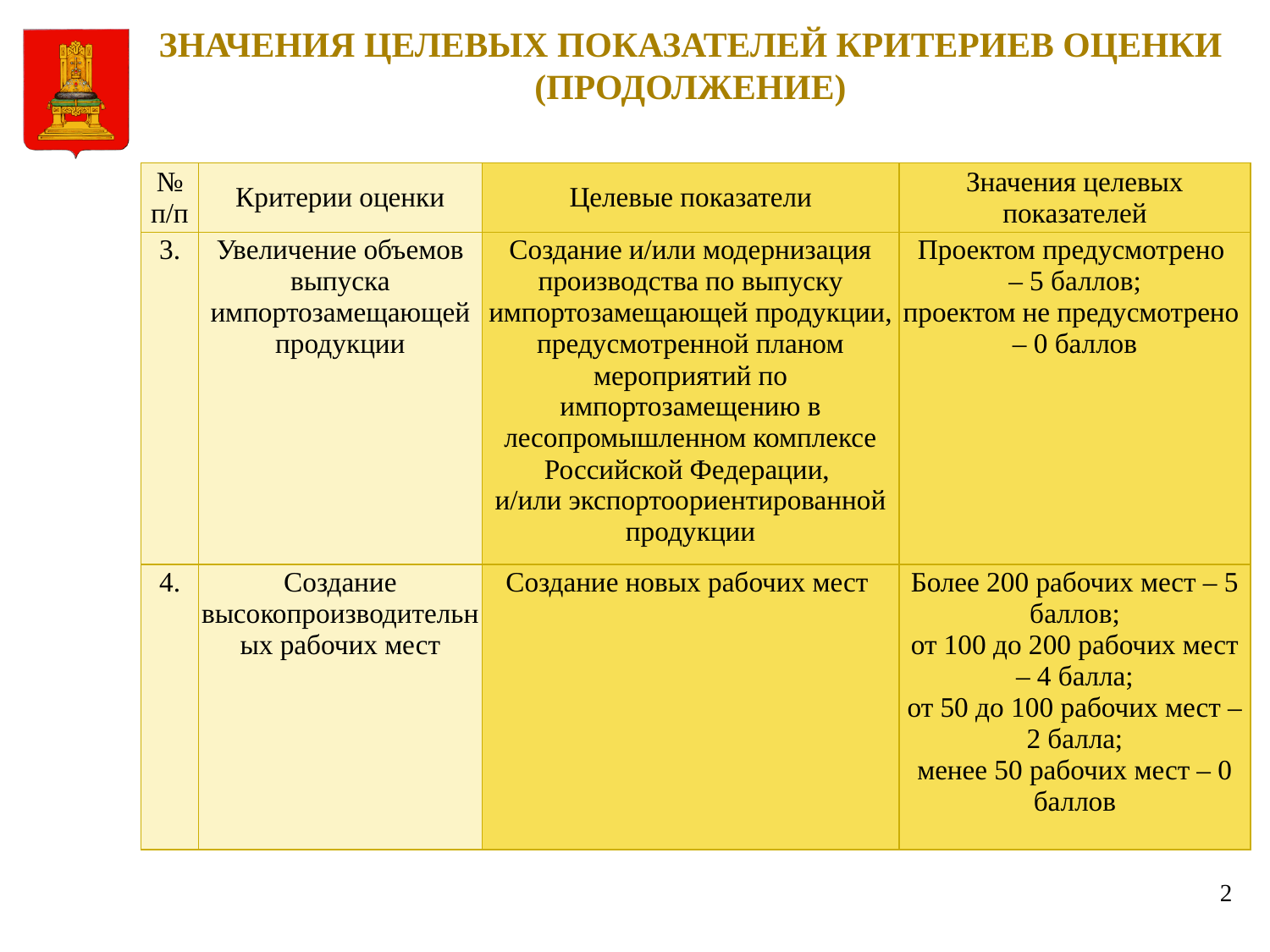

# ЗНАЧЕНИЯ ЦЕЛЕВЫХ ПОКАЗАТЕЛЕЙ КРИТЕРИЕВ ОЦЕНКИ (ПРОДОЛЖЕНИЕ)
| № п/п | Критерии оценки | Целевые показатели | Значения целевых показателей |
| --- | --- | --- | --- |
| 3. | Увеличение объемов выпуска импортозамещающей продукции | Создание и/или модернизация производства по выпуску импортозамещающей продукции, предусмотренной планом мероприятий по импортозамещению в лесопромышленном комплексе Российской Федерации, и/или экспортоориентированной продукции | Проектом предусмотрено – 5 баллов; проектом не предусмотрено – 0 баллов |
| 4. | Создание высокопроизводительных рабочих мест | Создание новых рабочих мест | Более 200 рабочих мест – 5 баллов; от 100 до 200 рабочих мест – 4 балла; от 50 до 100 рабочих мест – 2 балла; менее 50 рабочих мест – 0 баллов |
2